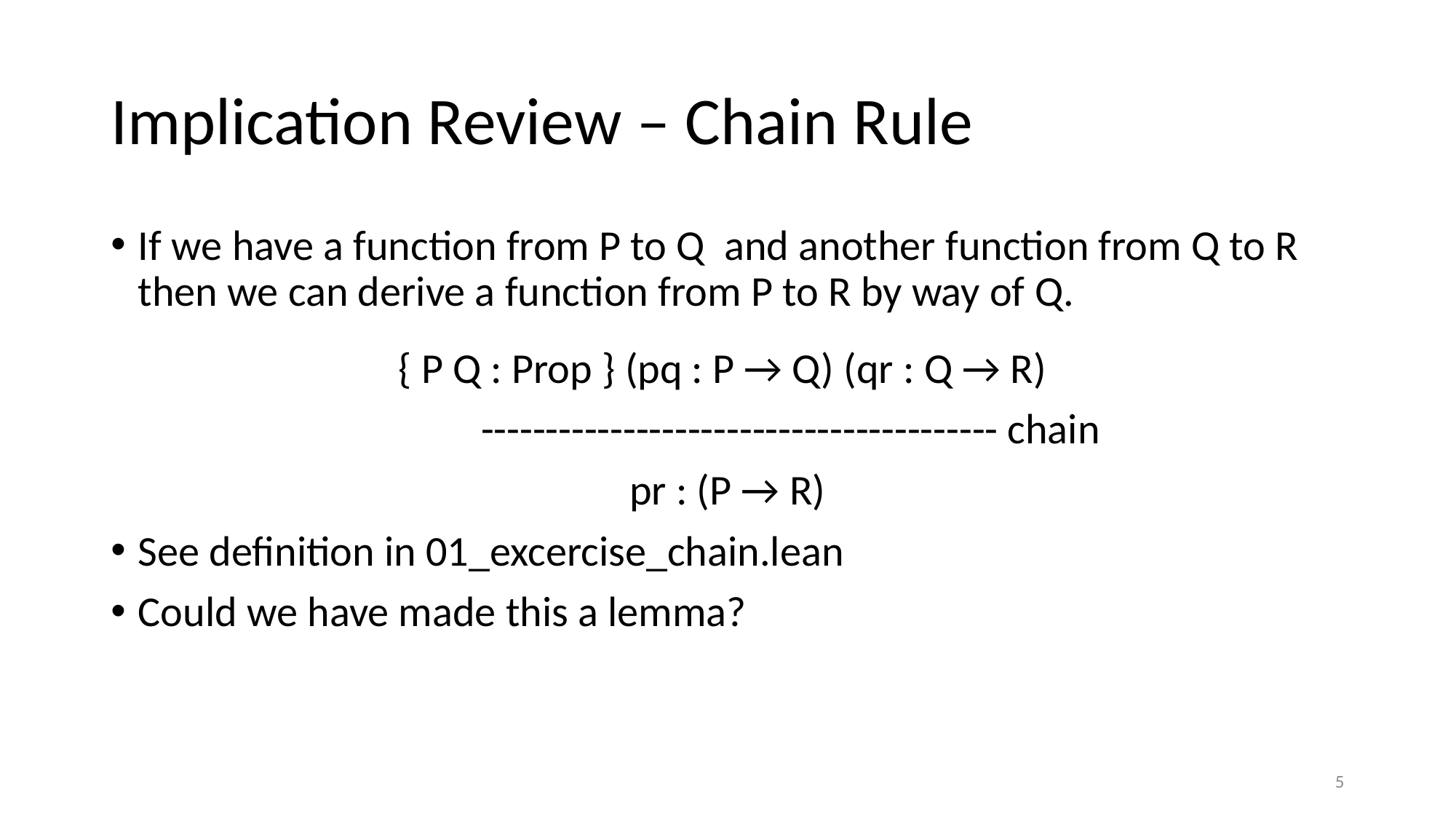

# Implication Review – Chain Rule
If we have a function from P to Q  and another function from Q to R then we can derive a function from P to R by way of Q.
{ P Q : Prop } (pq : P → Q) (qr : Q → R)
             ---------------------------------------- chain
pr : (P → R)
See definition in 01_excercise_chain.lean
Could we have made this a lemma?

5